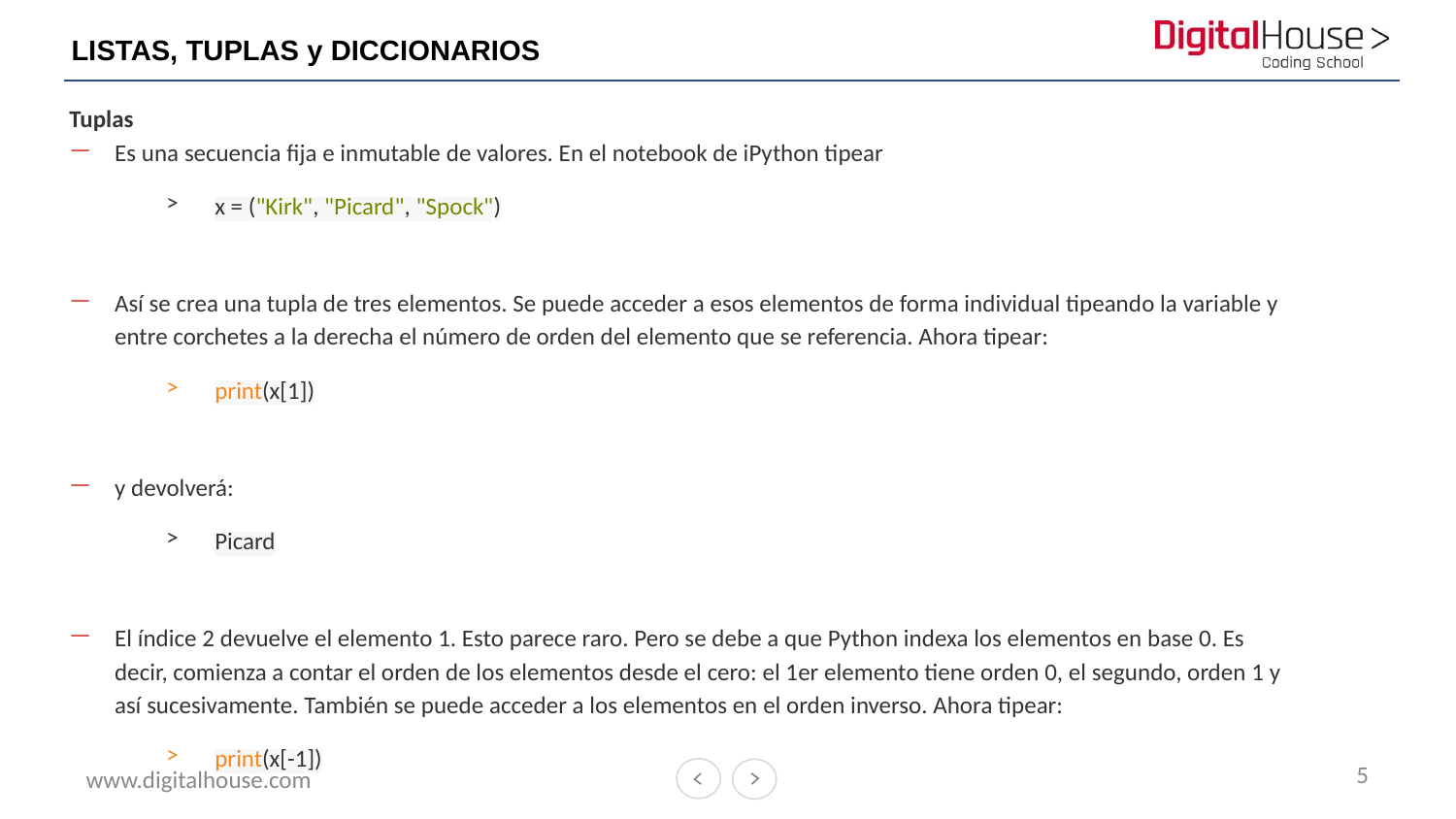

# LISTAS, TUPLAS y DICCIONARIOS
Tuplas
Es una secuencia fija e inmutable de valores. En el notebook de iPython tipear
x = ("Kirk", "Picard", "Spock")
Así se crea una tupla de tres elementos. Se puede acceder a esos elementos de forma individual tipeando la variable y entre corchetes a la derecha el número de orden del elemento que se referencia. Ahora tipear:
print(x[1])
y devolverá:
Picard
El índice 2 devuelve el elemento 1. Esto parece raro. Pero se debe a que Python indexa los elementos en base 0. Es decir, comienza a contar el orden de los elementos desde el cero: el 1er elemento tiene orden 0, el segundo, orden 1 y así sucesivamente. También se puede acceder a los elementos en el orden inverso. Ahora tipear:
print(x[-1])
y devolverá:
Spock
5